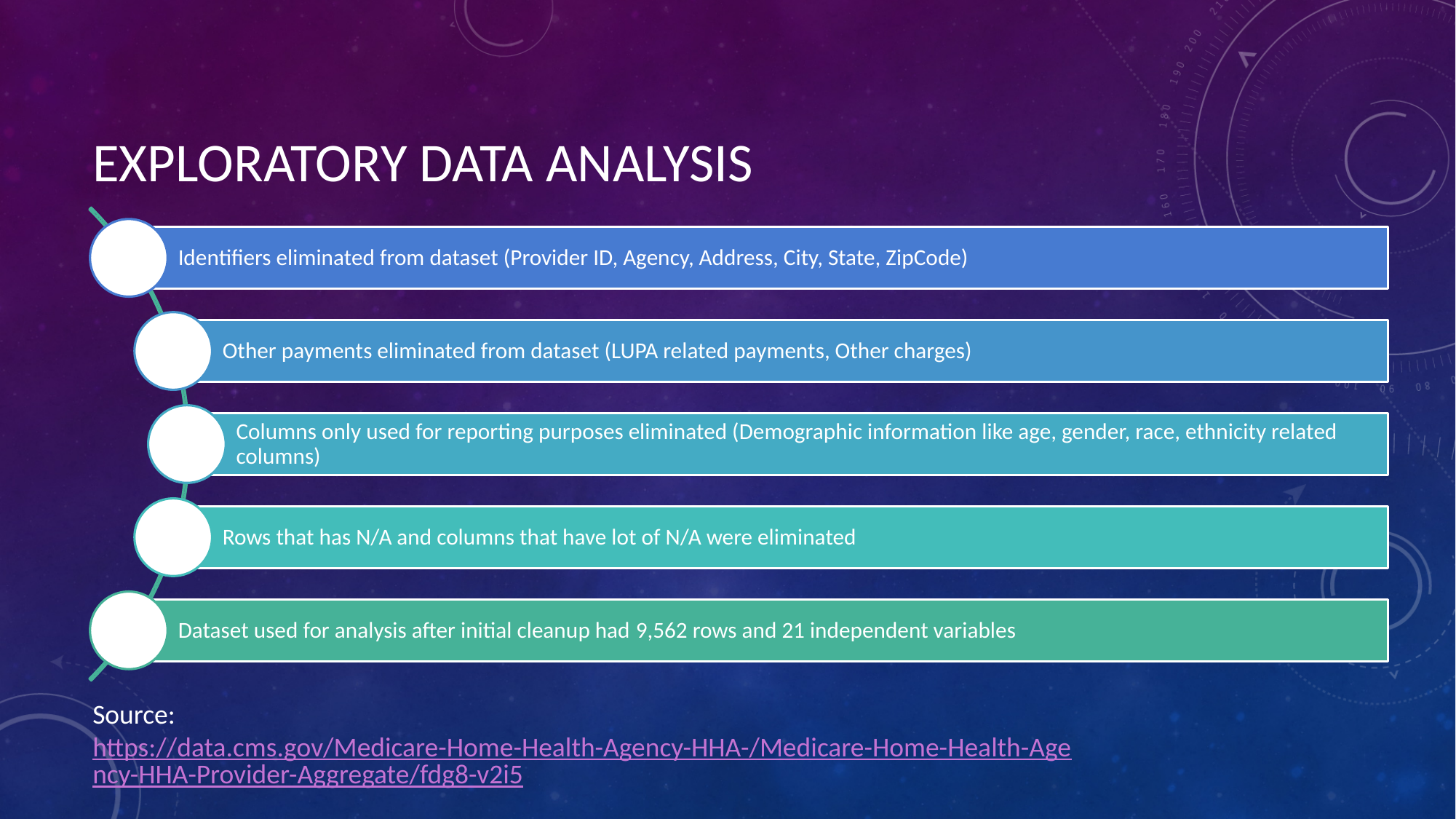

# EXPLORATORY DATA ANALYSIS
Identifiers eliminated from dataset (Provider ID, Agency, Address, City, State, ZipCode)
Other payments eliminated from dataset (LUPA related payments, Other charges)
Columns only used for reporting purposes eliminated (Demographic information like age, gender, race, ethnicity related columns)
Rows that has N/A and columns that have lot of N/A were eliminated
Dataset used for analysis after initial cleanup had 9,562 rows and 21 independent variables
Source: https://data.cms.gov/Medicare-Home-Health-Agency-HHA-/Medicare-Home-Health-Agency-HHA-Provider-Aggregate/fdg8-v2i5